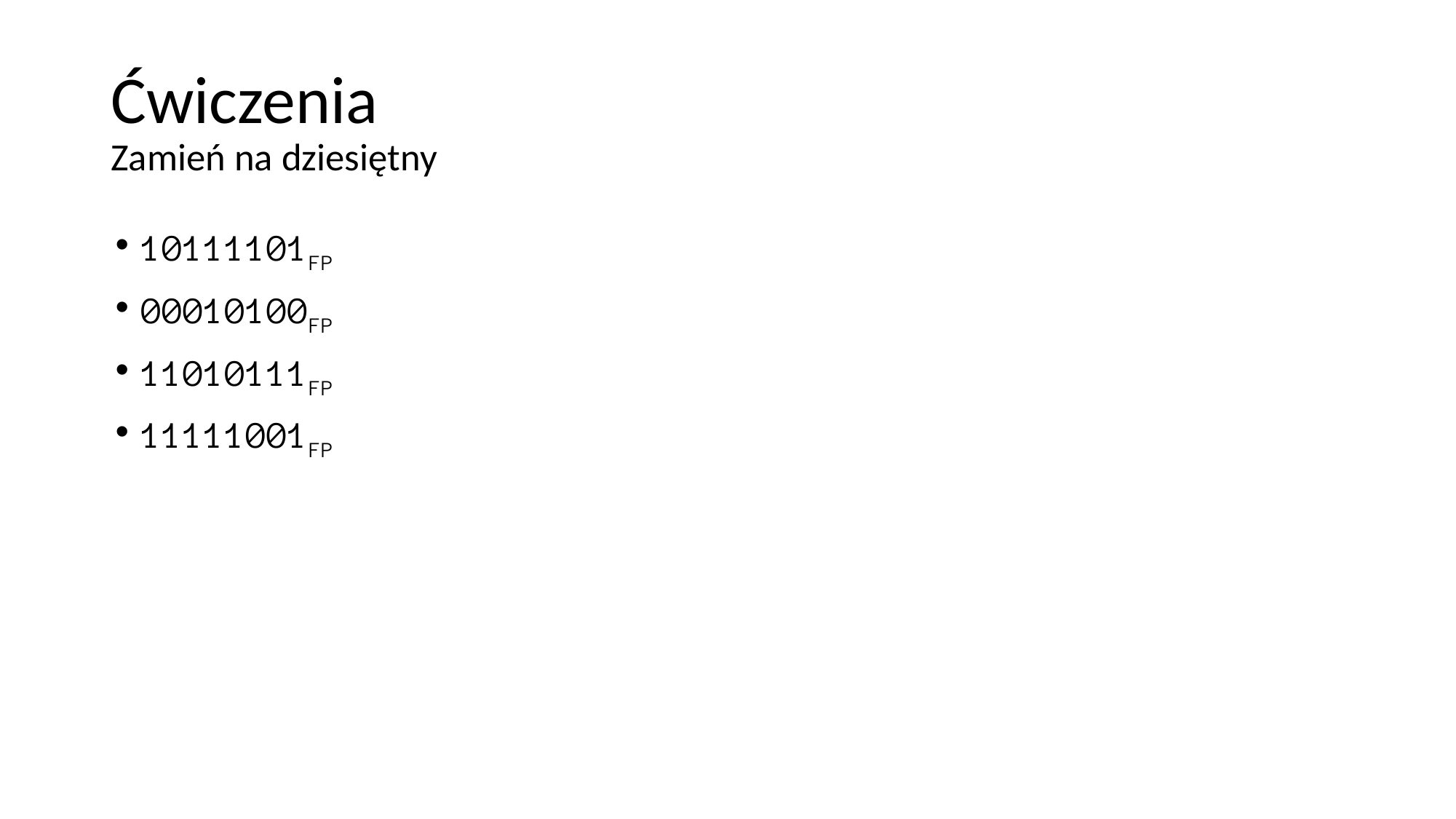

# Ćwiczenia Zamień na dziesiętny
10111101FP
00010100FP
11010111FP
11111001FP